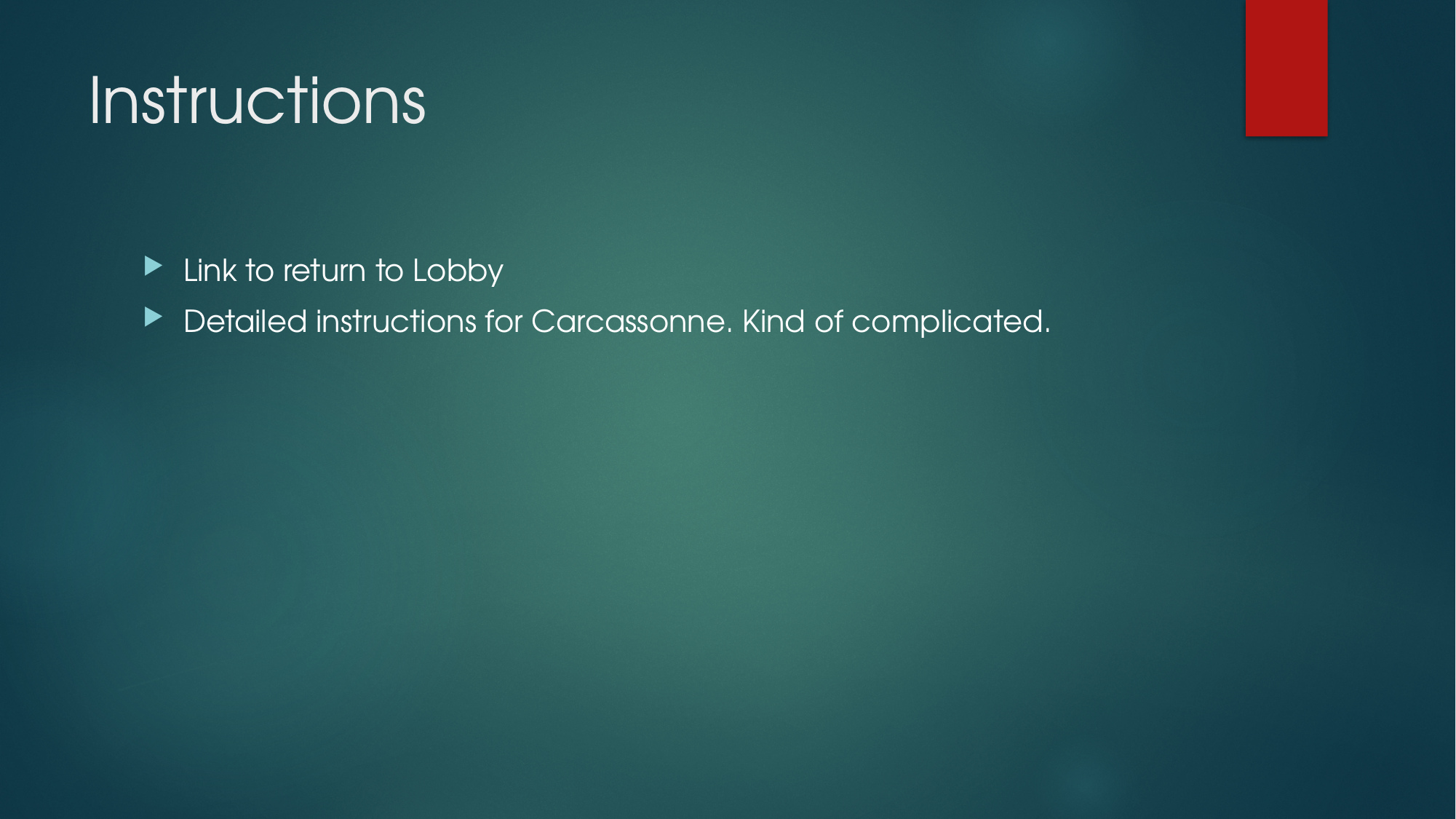

# Instructions
Link to return to Lobby
Detailed instructions for Carcassonne. Kind of complicated.